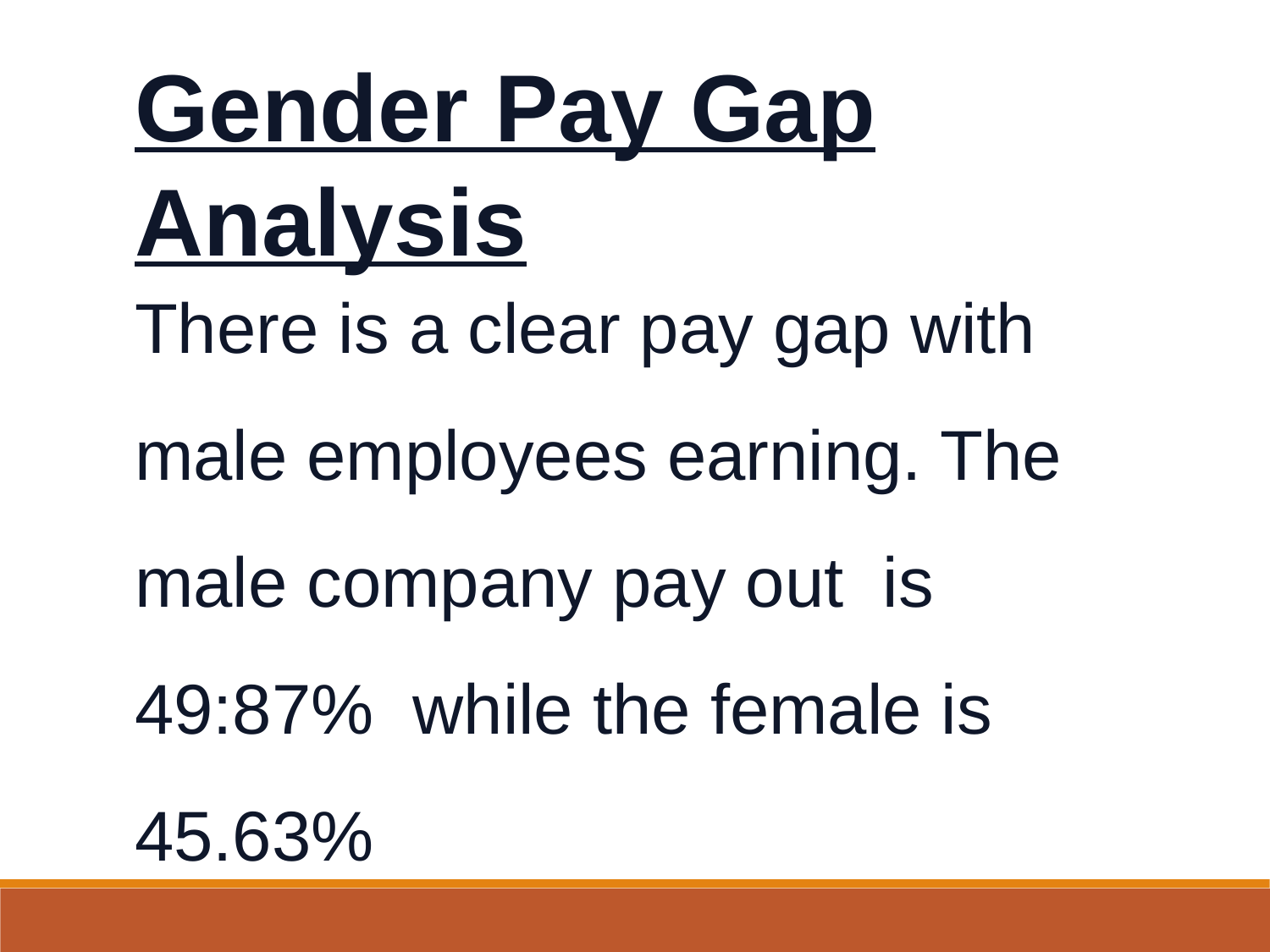

Gender Pay Gap Analysis
There is a clear pay gap with male employees earning. The male company pay out  is 49:87%  while the female is 45.63%